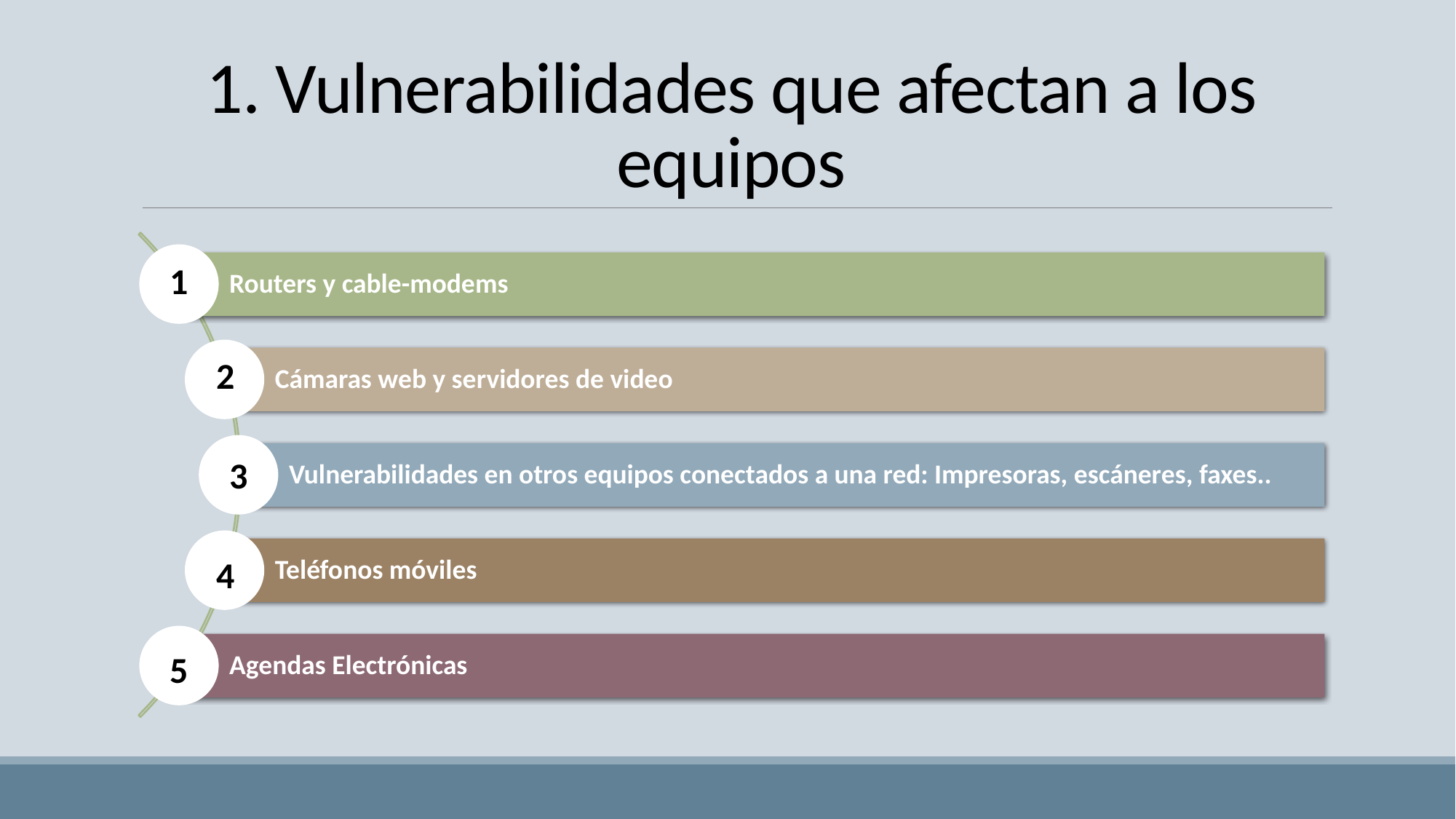

# 1. Vulnerabilidades que afectan a los equipos
Routers y cable-modems
Cámaras web y servidores de video
Vulnerabilidades en otros equipos conectados a una red: Impresoras, escáneres, faxes..
Teléfonos móviles
Agendas Electrónicas
1
2
3
4
5